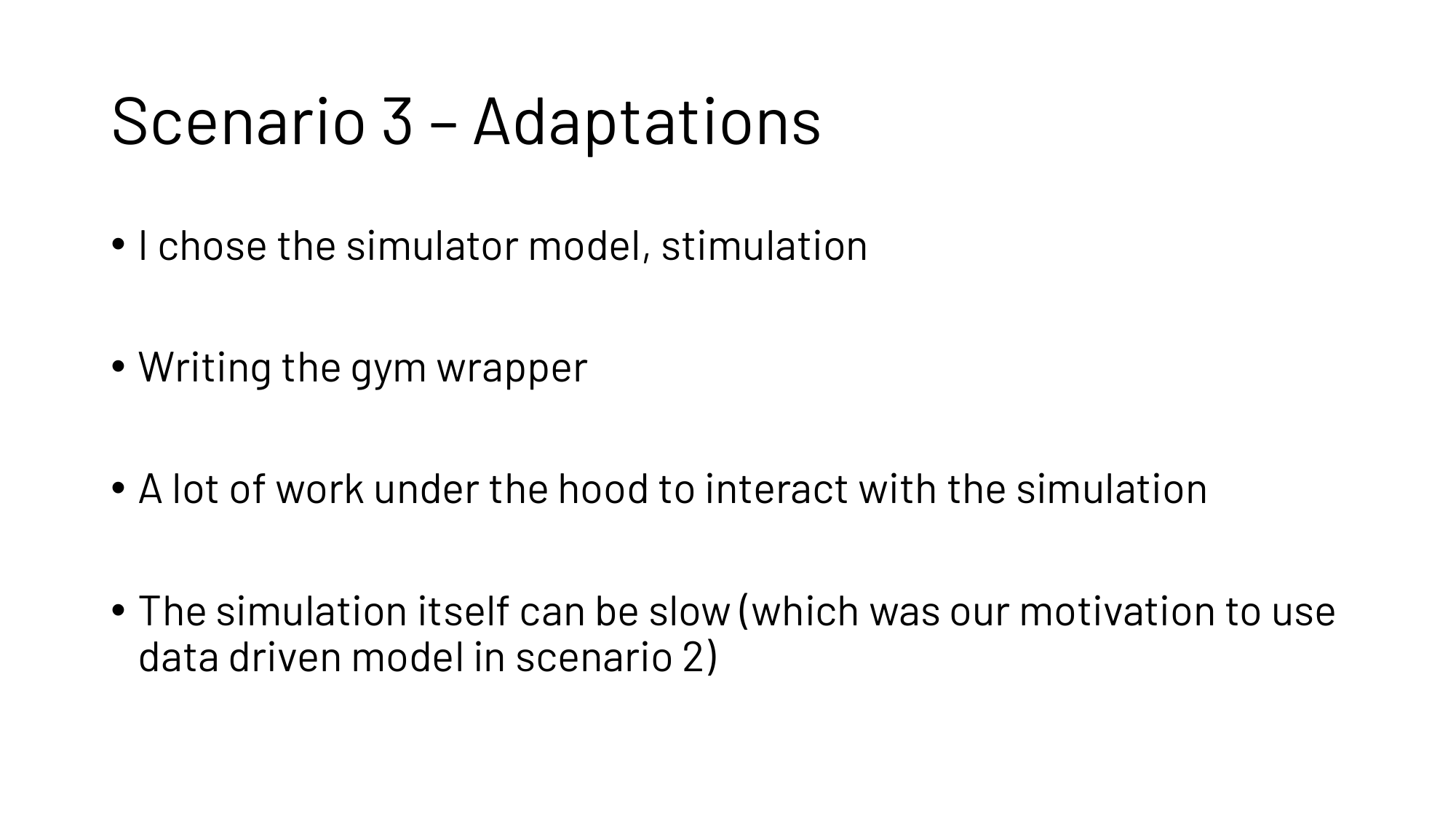

# Scenario 3 – Adaptations
I chose the simulator model, stimulation

Writing the gym wrapper

A lot of work under the hood to interact with the simulation

The simulation itself can be slow (which was our motivation to use data driven model in scenario 2)